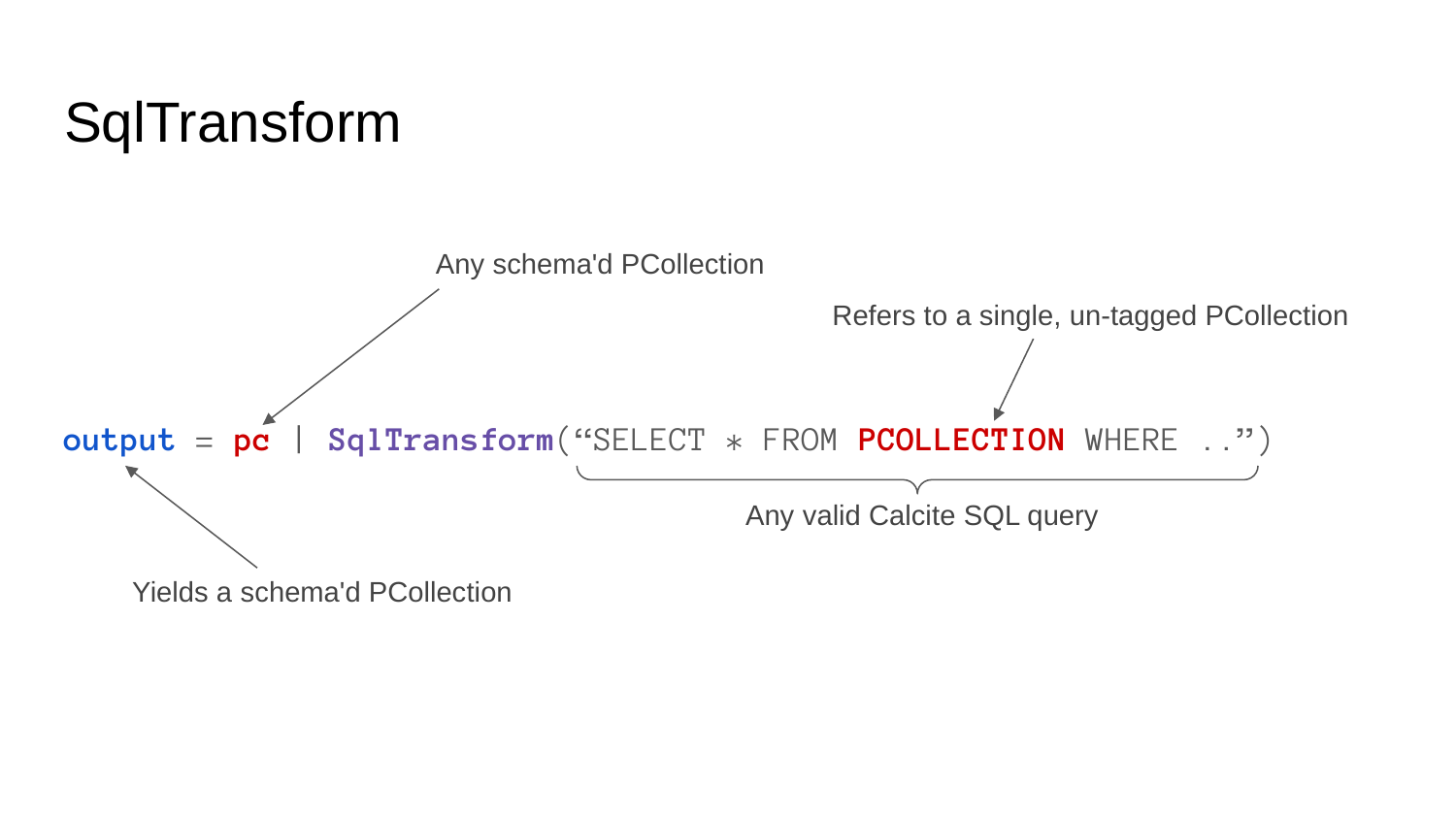

# SqlTransform

Any schema'd PCollection

output = pc | SqlTransform(“SELECT * FROM PCOLLECTION WHERE ..”)
Refers to a single, un-tagged PCollection
Any valid Calcite SQL query
Yields a schema'd PCollection